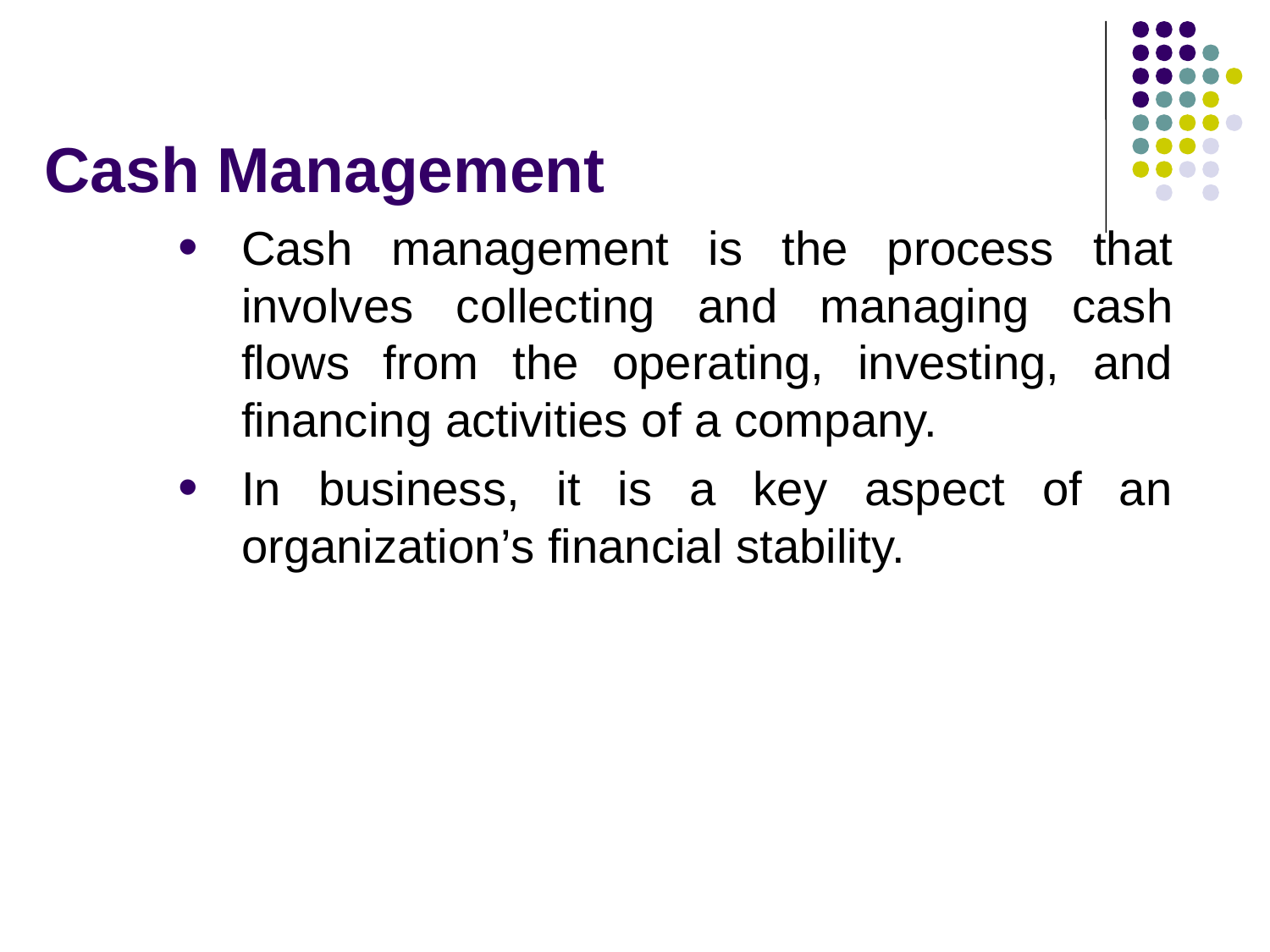

# Cash Management
Cash management is the process that involves collecting and managing cash flows from the operating, investing, and financing activities of a company.
In business, it is a key aspect of an organization’s financial stability.